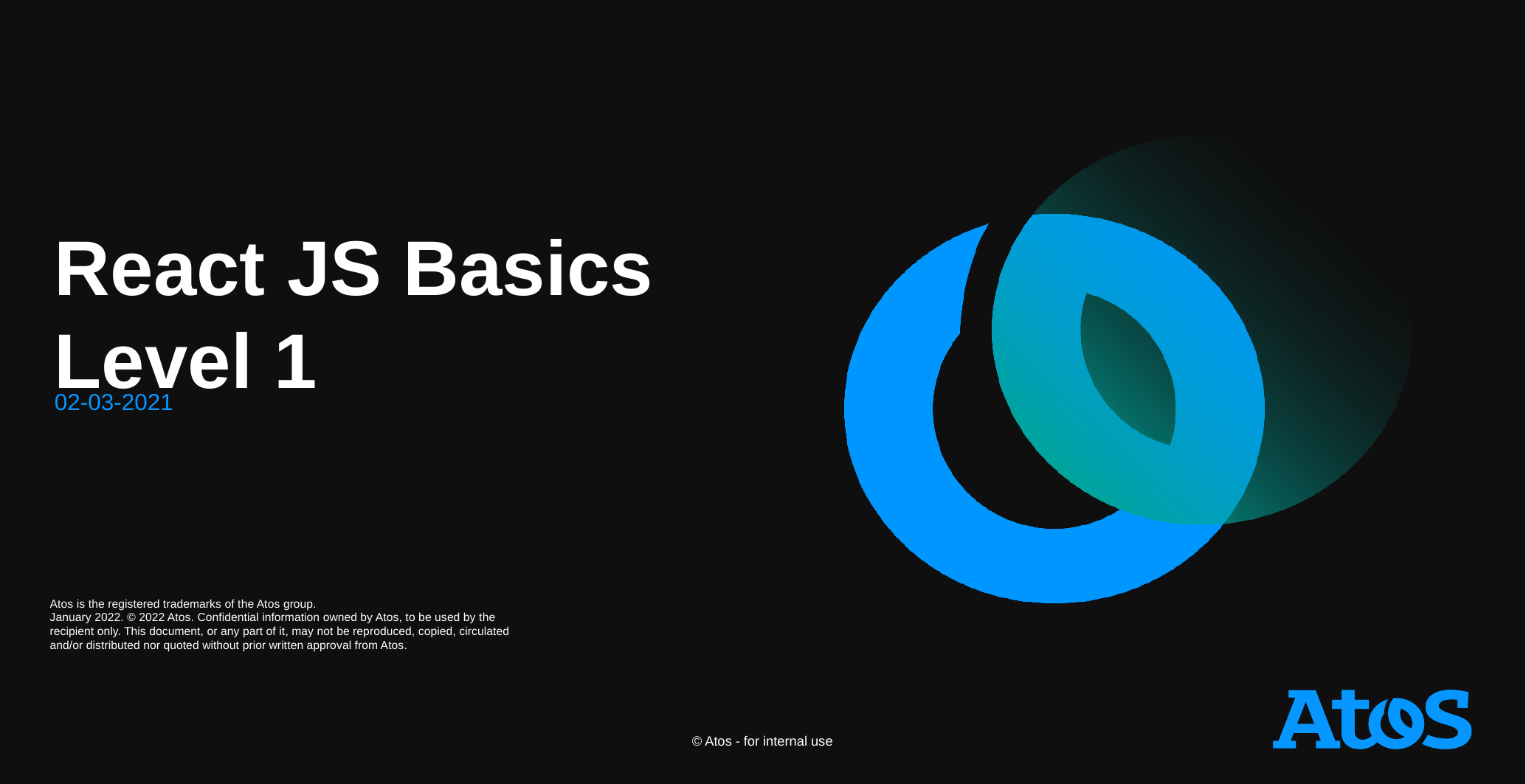

# React JS Basics Level 1
02-03-2021